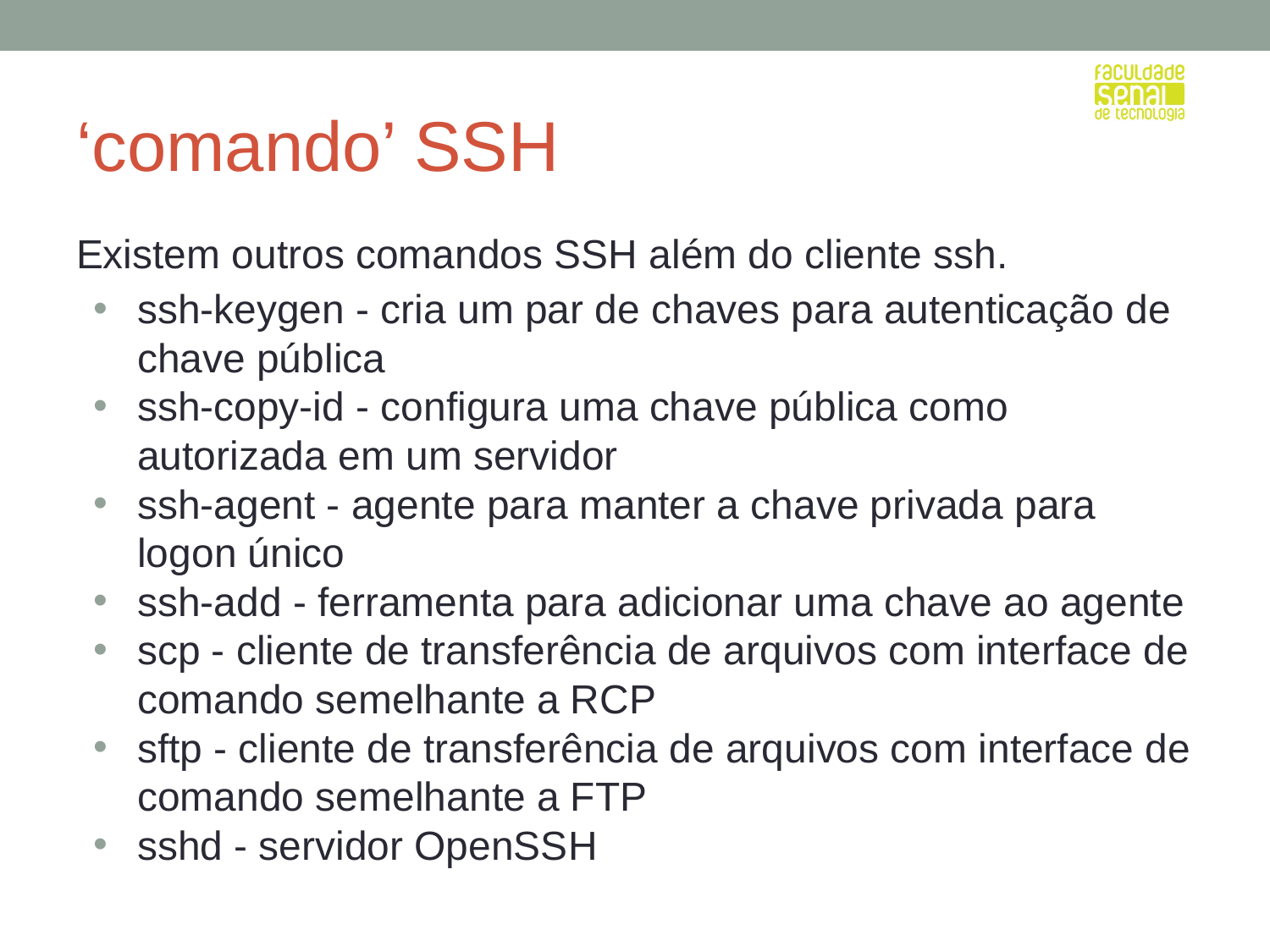

# ‘comando’ SSH
Existem outros comandos SSH além do cliente ssh.
ssh-keygen - cria um par de chaves para autenticação de chave pública
ssh-copy-id - configura uma chave pública como autorizada em um servidor
ssh-agent - agente para manter a chave privada para logon único
ssh-add - ferramenta para adicionar uma chave ao agente
scp - cliente de transferência de arquivos com interface de comando semelhante a RCP
sftp - cliente de transferência de arquivos com interface de comando semelhante a FTP
sshd - servidor OpenSSH